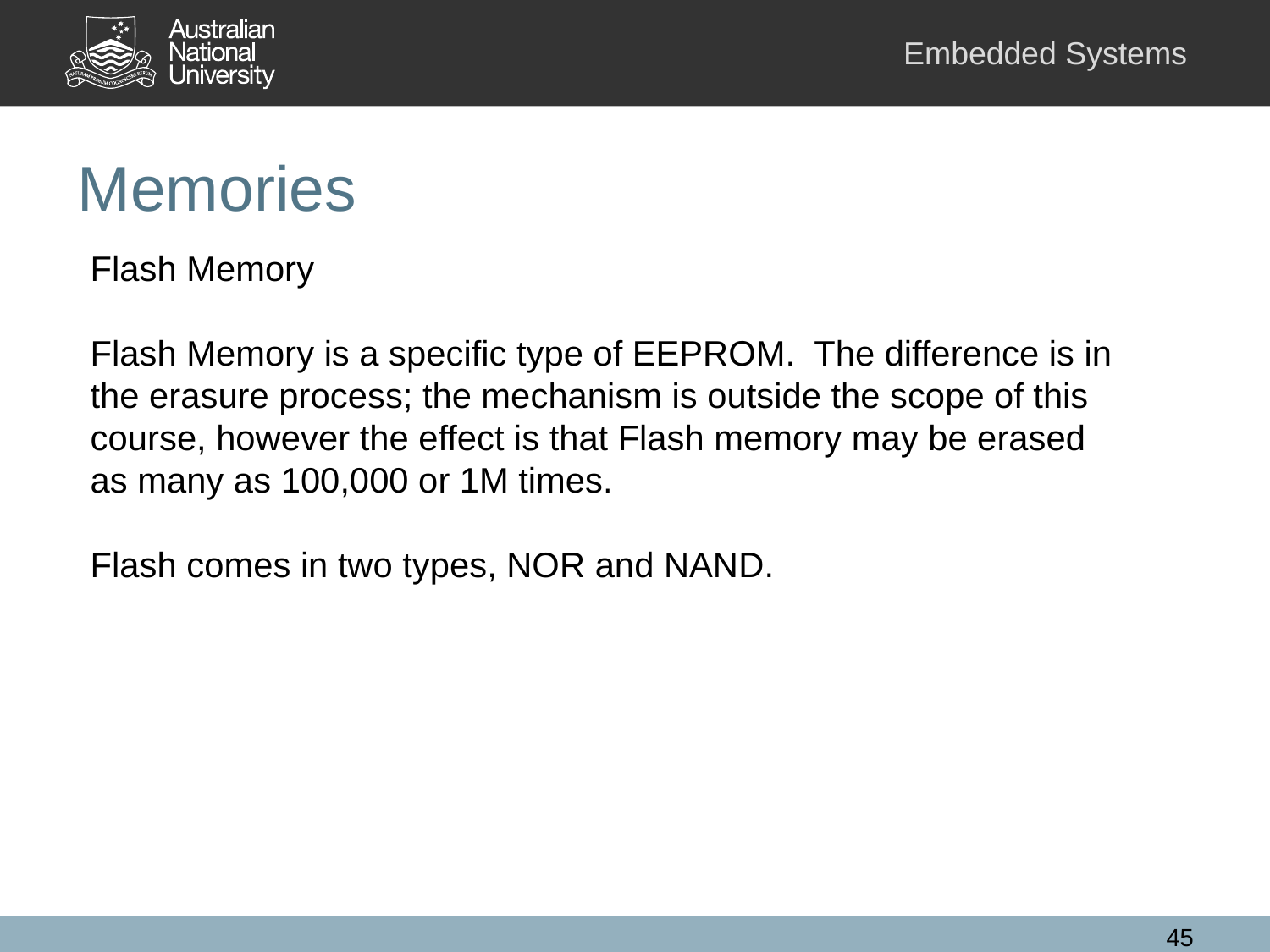

# Memories
Flash Memory

Flash Memory is a specific type of EEPROM.  The difference is in the erasure process; the mechanism is outside the scope of this course, however the effect is that Flash memory may be erased as many as 100,000 or 1M times.

Flash comes in two types, NOR and NAND.
45